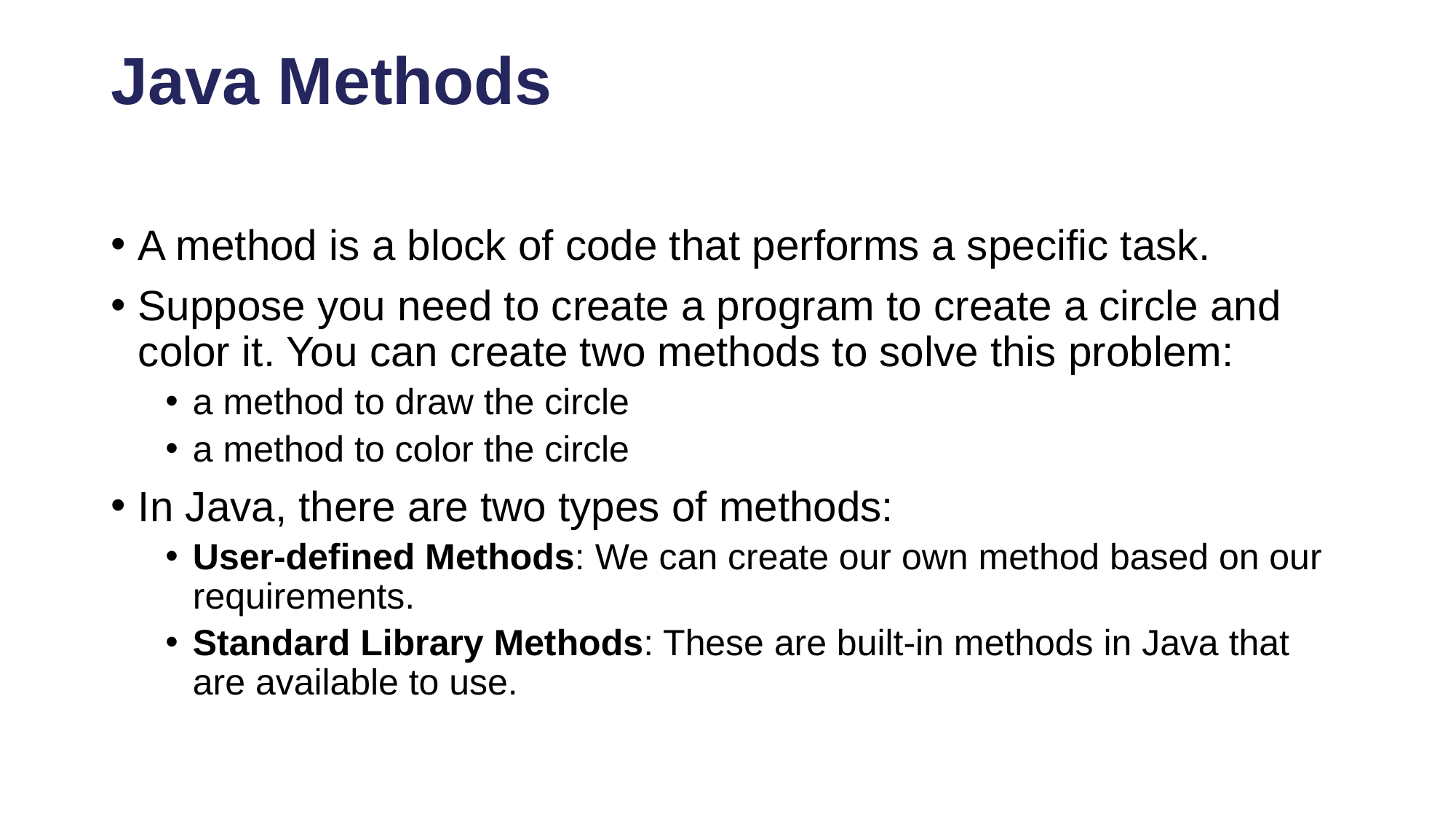

# Java Methods
A method is a block of code that performs a specific task.
Suppose you need to create a program to create a circle and color it. You can create two methods to solve this problem:
a method to draw the circle
a method to color the circle
In Java, there are two types of methods:
User-defined Methods: We can create our own method based on our requirements.
Standard Library Methods: These are built-in methods in Java that are available to use.